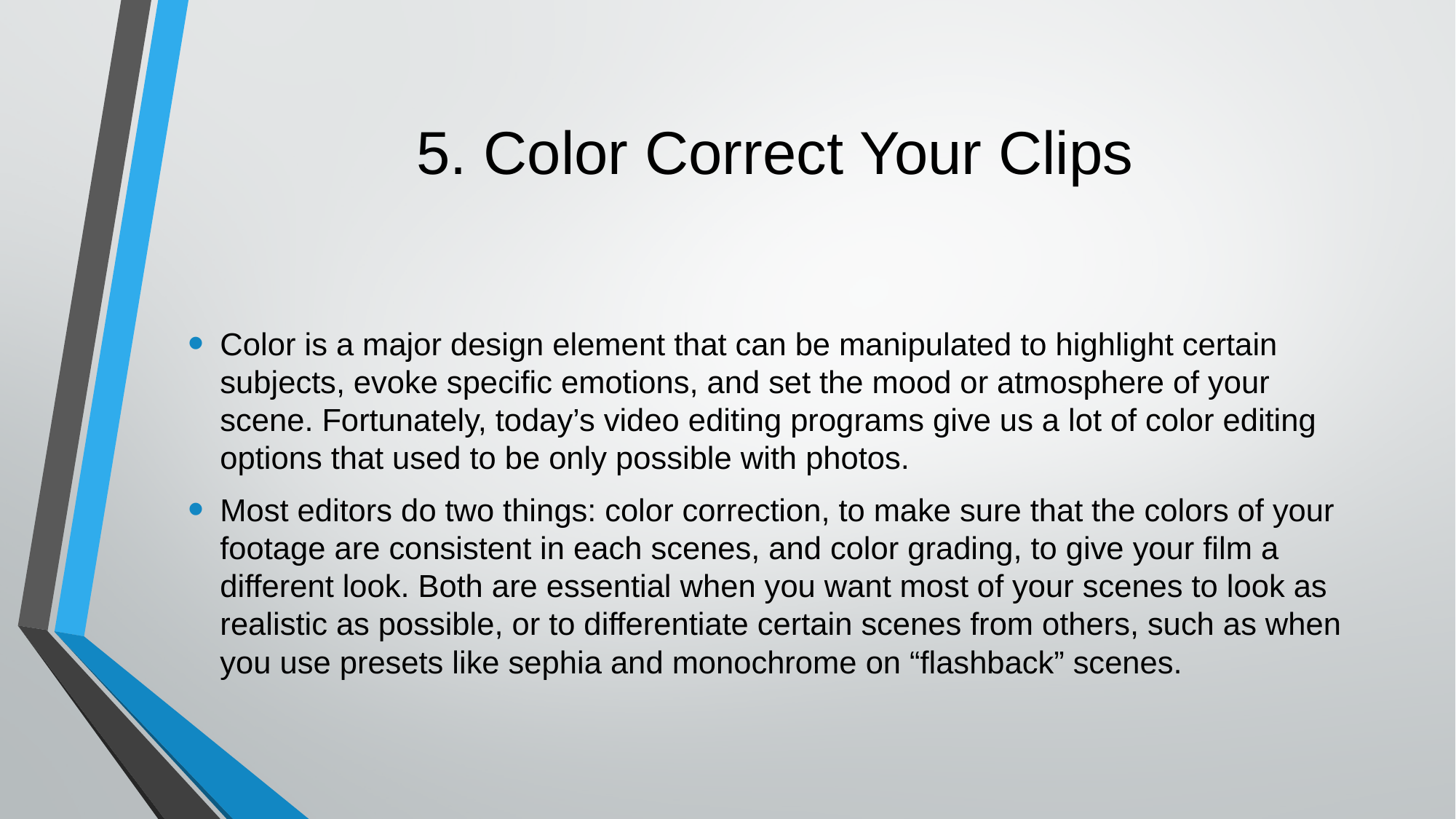

# 5. Color Correct Your Clips
Color is a major design element that can be manipulated to highlight certain subjects, evoke specific emotions, and set the mood or atmosphere of your scene. Fortunately, today’s video editing programs give us a lot of color editing options that used to be only possible with photos.
Most editors do two things: color correction, to make sure that the colors of your footage are consistent in each scenes, and color grading, to give your film a different look. Both are essential when you want most of your scenes to look as realistic as possible, or to differentiate certain scenes from others, such as when you use presets like sephia and monochrome on “flashback” scenes.